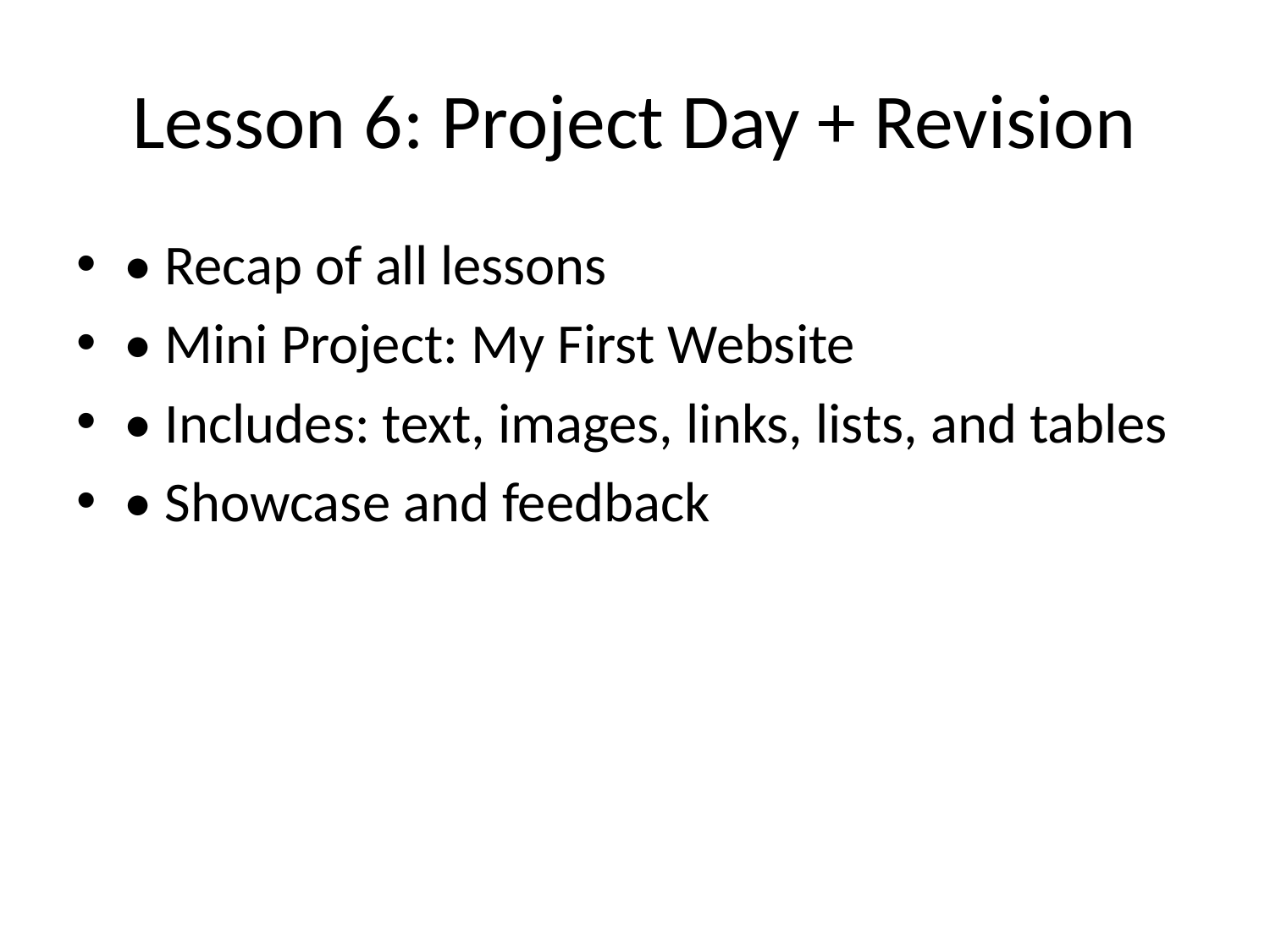

# Lesson 6: Project Day + Revision
• Recap of all lessons
• Mini Project: My First Website
• Includes: text, images, links, lists, and tables
• Showcase and feedback